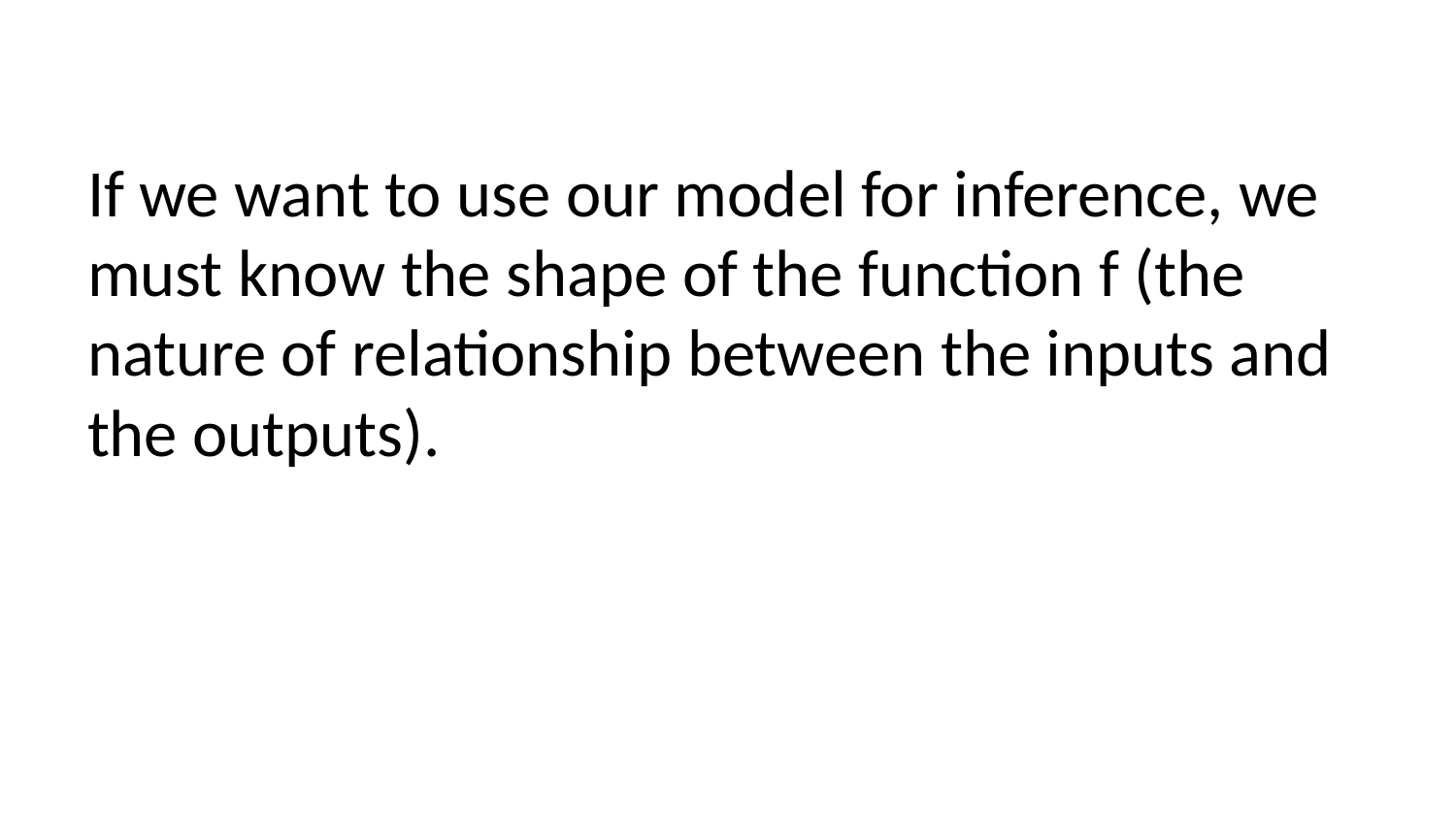

If we want to use our model for inference, we must know the shape of the function f (the nature of relationship between the inputs and the outputs).